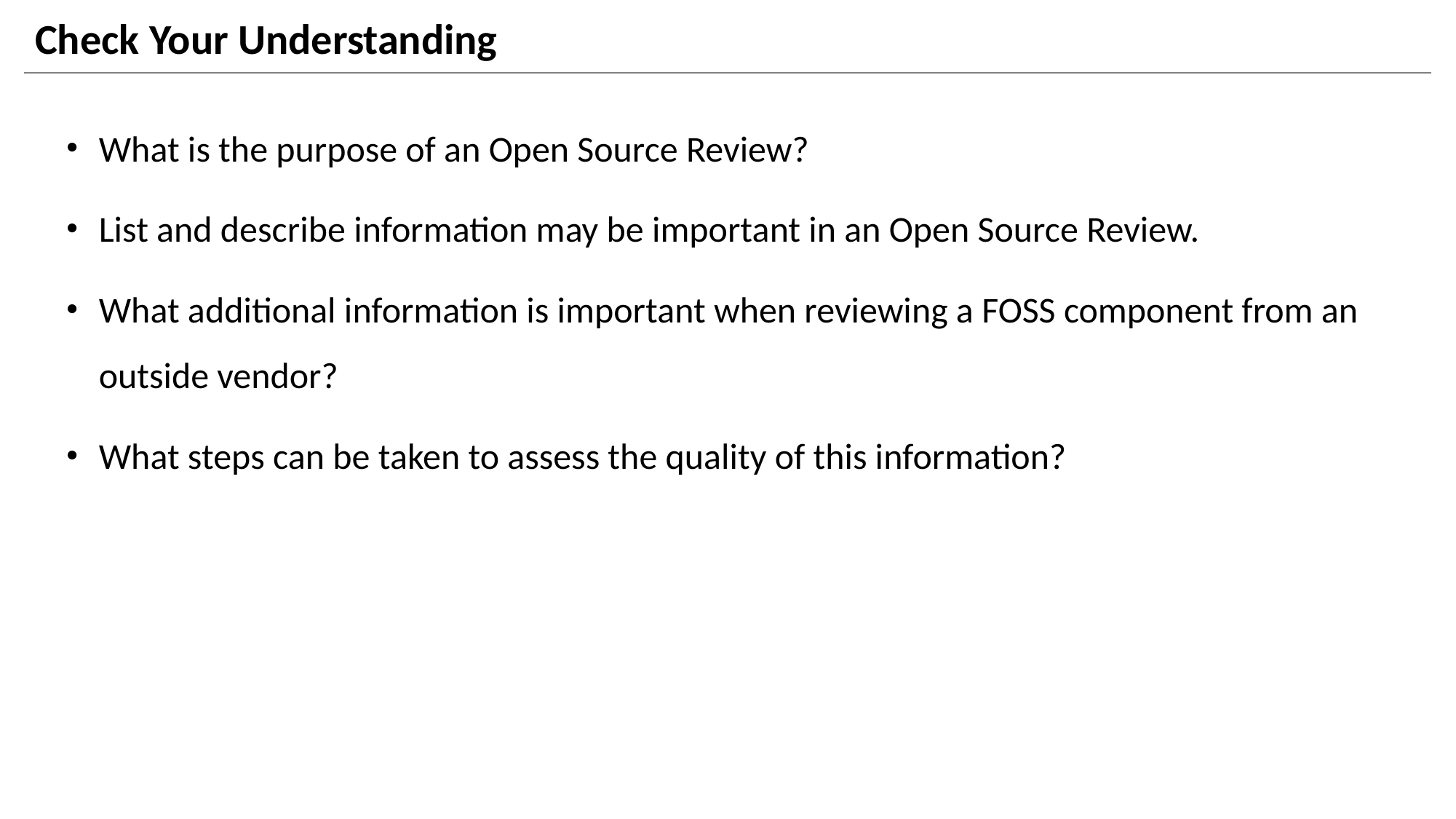

# Check Your Understanding
What is the purpose of an Open Source Review?
List and describe information may be important in an Open Source Review.
What additional information is important when reviewing a FOSS component from an outside vendor?
What steps can be taken to assess the quality of this information?